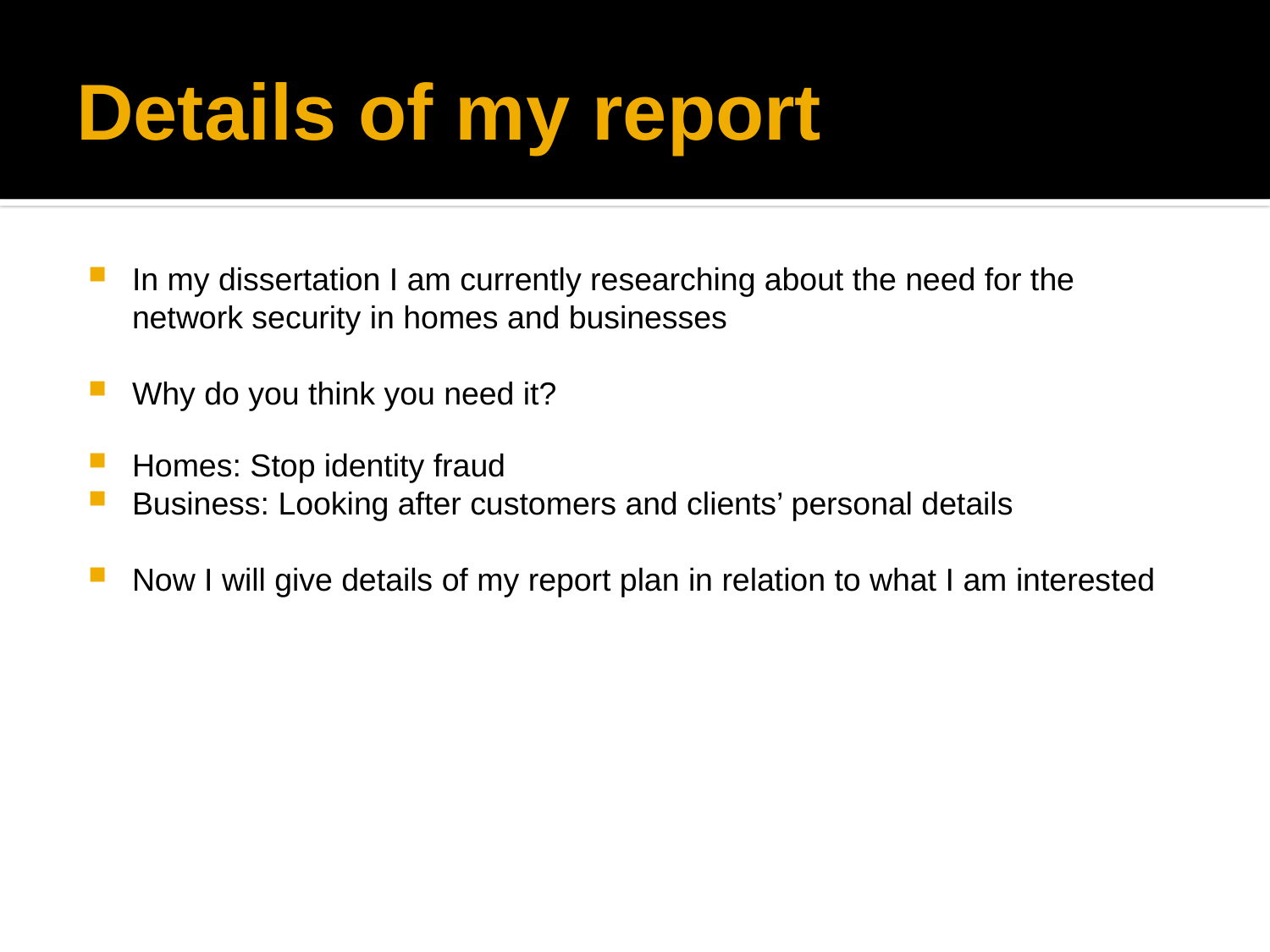

# Details of my report
In my dissertation I am currently researching about the need for the network security in homes and businesses

Why do you think you need it?

Homes: Stop identity fraud
Business: Looking after customers and clients’ personal details

Now I will give details of my report plan in relation to what I am interested